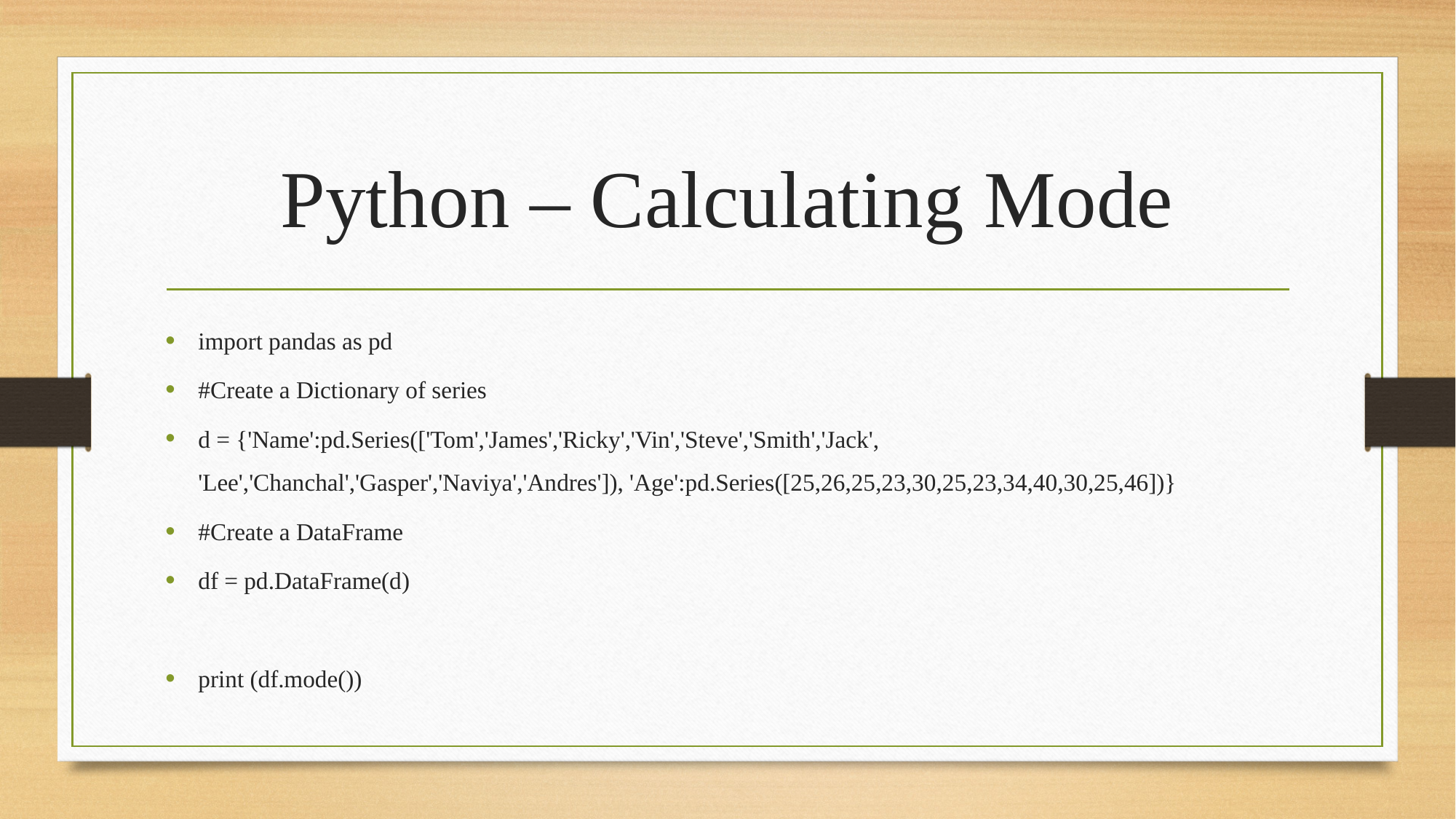

# Python – Calculating Mode
import pandas as pd
#Create a Dictionary of series
d = {'Name':pd.Series(['Tom','James','Ricky','Vin','Steve','Smith','Jack', 'Lee','Chanchal','Gasper','Naviya','Andres']), 'Age':pd.Series([25,26,25,23,30,25,23,34,40,30,25,46])}
#Create a DataFrame
df = pd.DataFrame(d)

print (df.mode())